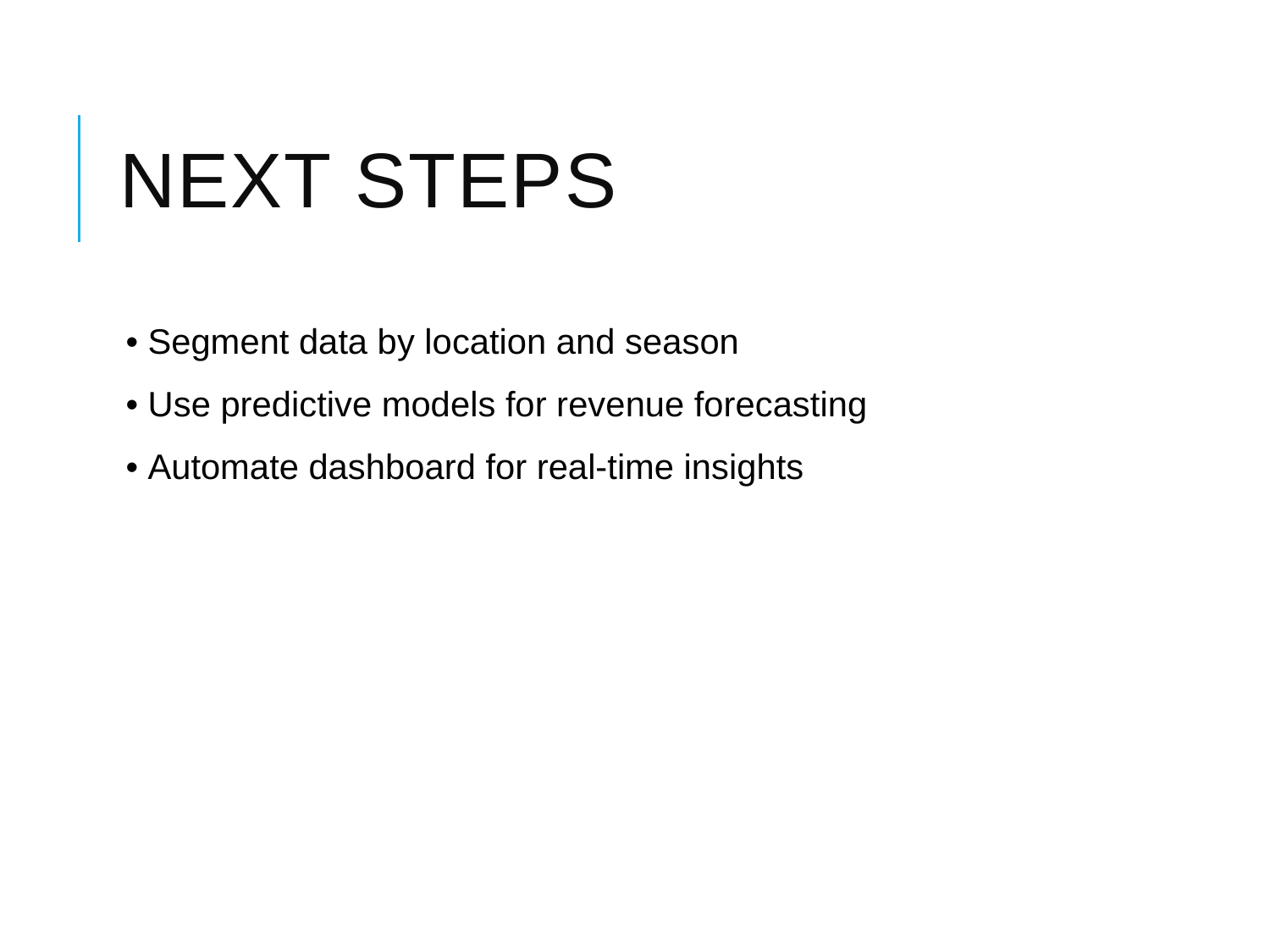

# Next Steps
• Segment data by location and season
• Use predictive models for revenue forecasting
• Automate dashboard for real-time insights